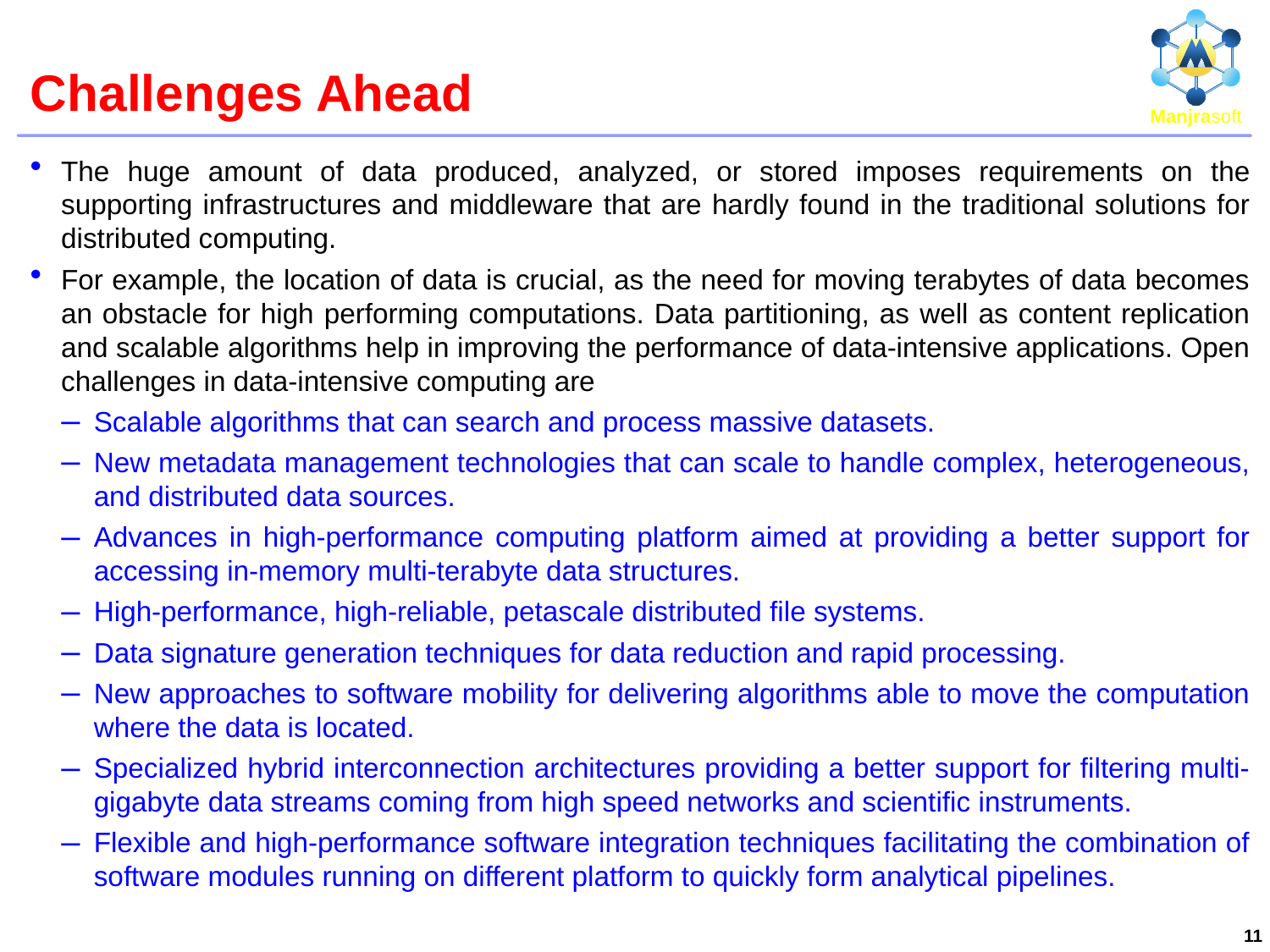

# Challenges Ahead
The huge amount of data produced, analyzed, or stored imposes requirements on the supporting infrastructures and middleware that are hardly found in the traditional solutions for distributed computing.
For example, the location of data is crucial, as the need for moving terabytes of data becomes an obstacle for high performing computations. Data partitioning, as well as content replication and scalable algorithms help in improving the performance of data-intensive applications. Open challenges in data-intensive computing are
Scalable algorithms that can search and process massive datasets.
New metadata management technologies that can scale to handle complex, heterogeneous, and distributed data sources.
Advances in high-performance computing platform aimed at providing a better support for accessing in-memory multi-terabyte data structures.
High-performance, high-reliable, petascale distributed file systems.
Data signature generation techniques for data reduction and rapid processing.
New approaches to software mobility for delivering algorithms able to move the computation where the data is located.
Specialized hybrid interconnection architectures providing a better support for filtering multi-gigabyte data streams coming from high speed networks and scientific instruments.
Flexible and high-performance software integration techniques facilitating the combination of software modules running on different platform to quickly form analytical pipelines.

11